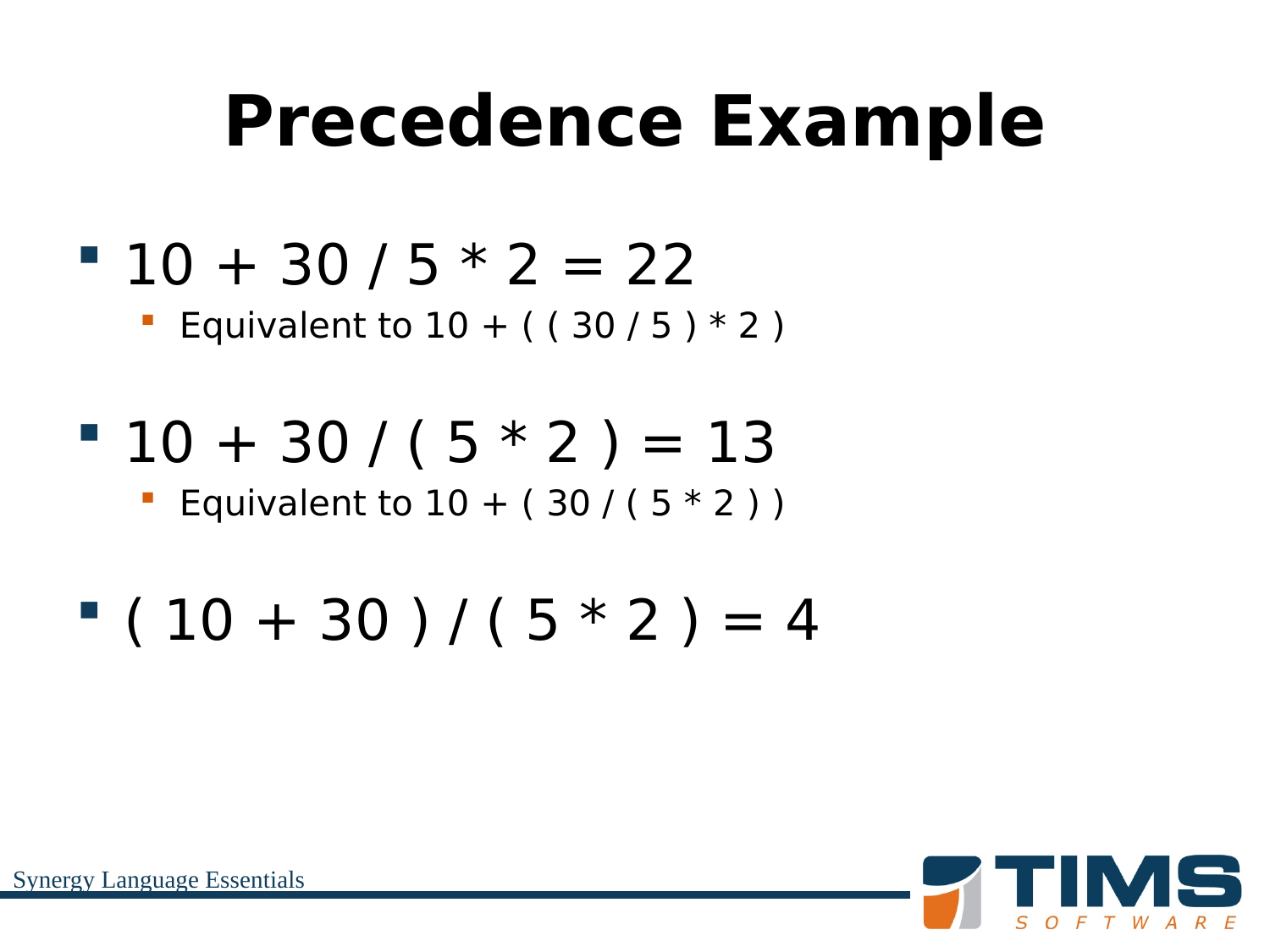

# Precedence Example
10 + 30 / 5 * 2 = 22
Equivalent to 10 + ( ( 30 / 5 ) * 2 )

10 + 30 / ( 5 * 2 ) = 13
Equivalent to 10 + ( 30 / ( 5 * 2 ) )

( 10 + 30 ) / ( 5 * 2 ) = 4
Synergy Language Essentials